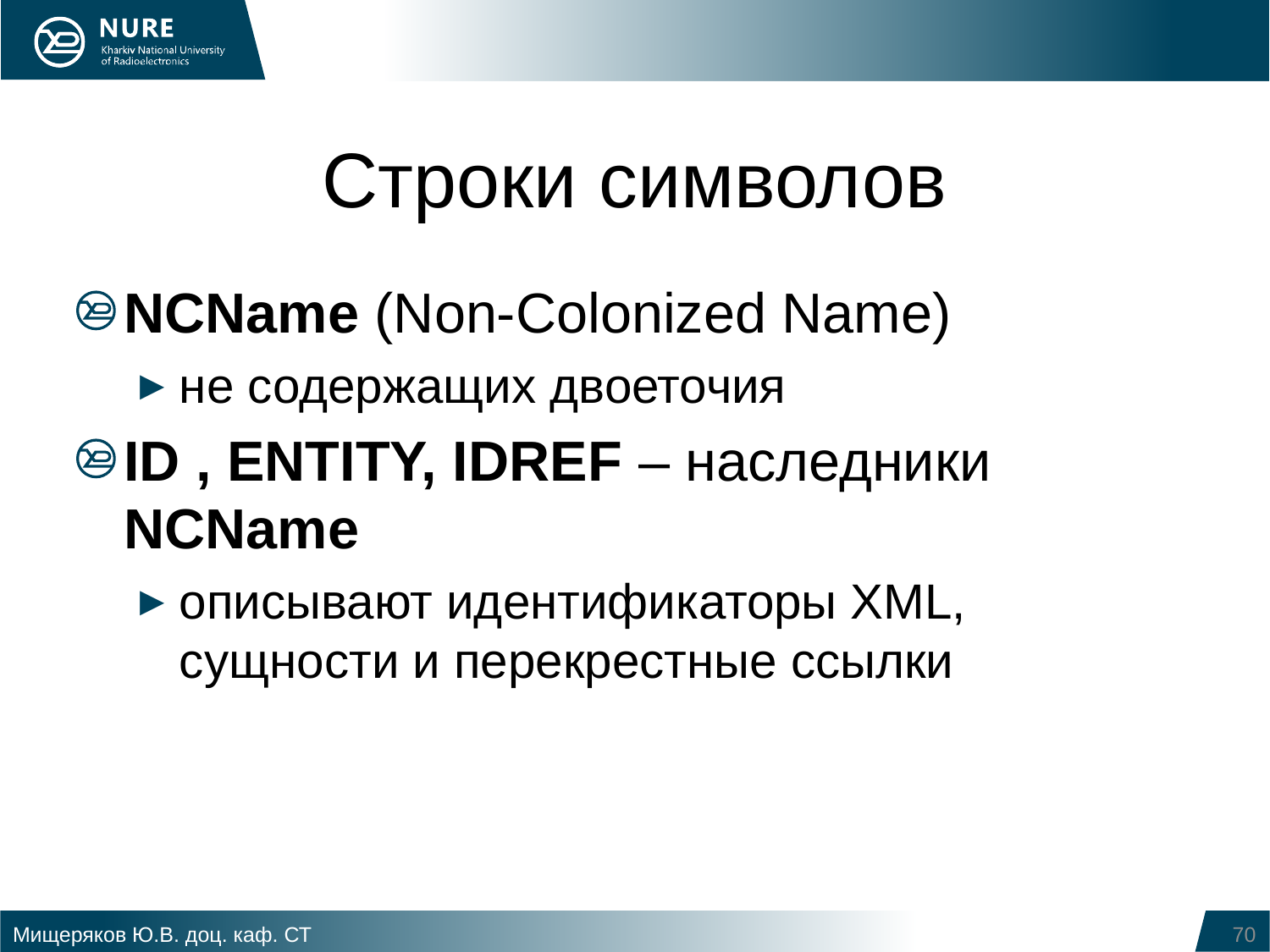

# Строки символов
NCName (Non-Colonized Name)
не содержащих двоеточия
ID , ENTITY, IDREF – наследники NCName
описывают идентификаторы XML, сущности и перекрестные ссылки
Мищеряков Ю.В. доц. каф. СТ
70